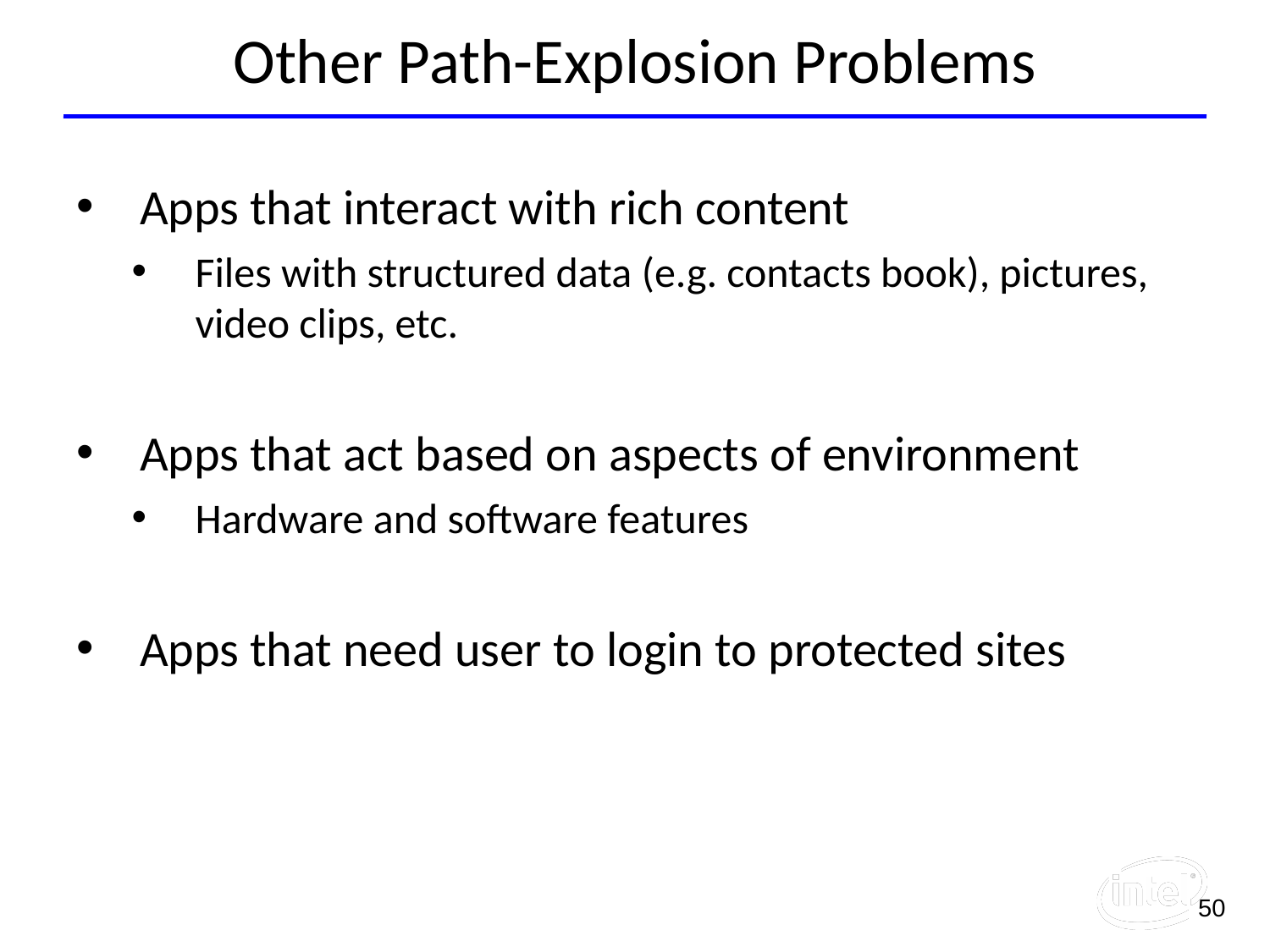

# Other Path-Explosion Problems
Apps that interact with rich content
Files with structured data (e.g. contacts book), pictures, video clips, etc.

Apps that act based on aspects of environment
Hardware and software features

Apps that need user to login to protected sites